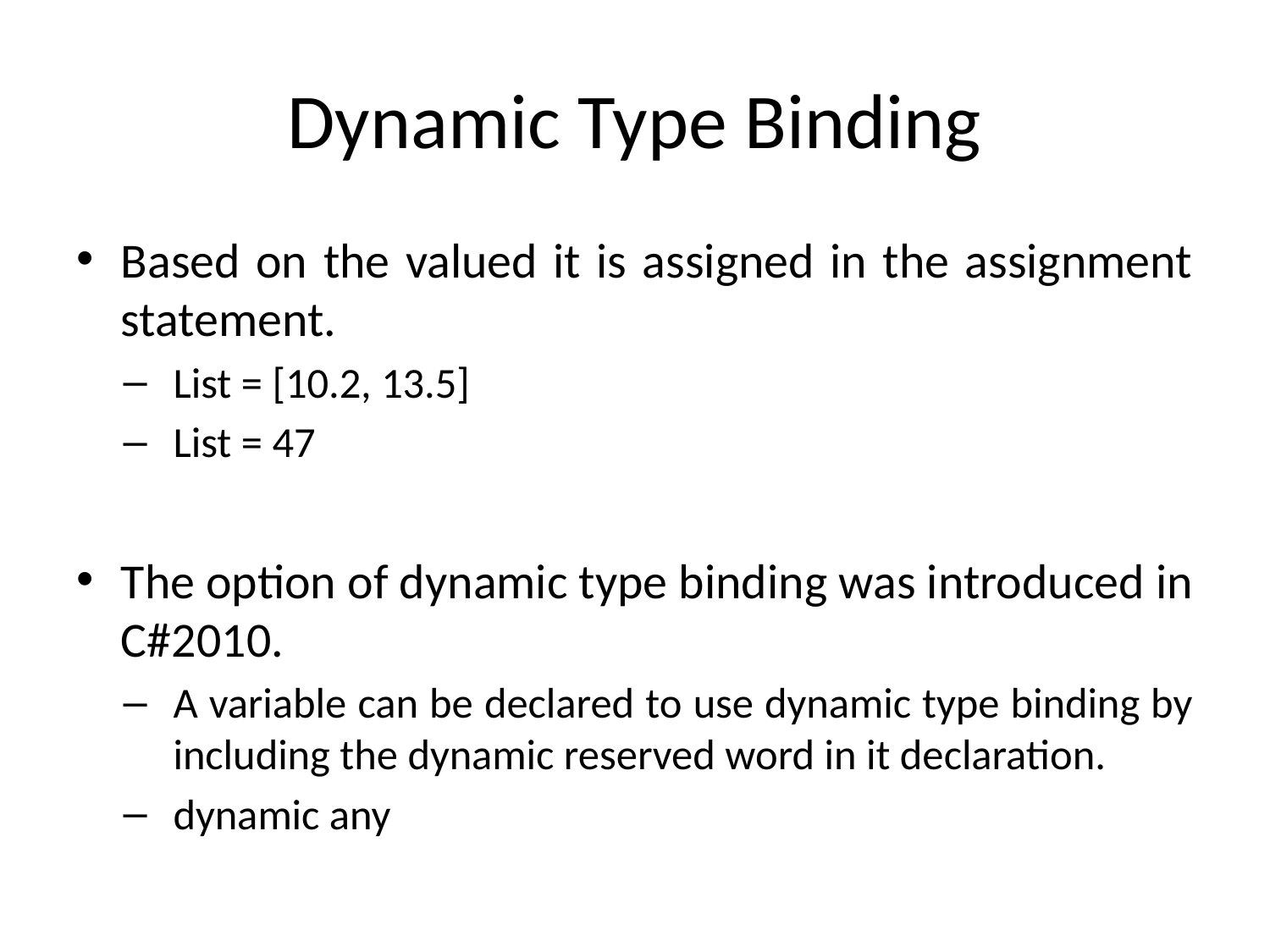

# Dynamic Type Binding
Based on the valued it is assigned in the assignment statement.
List = [10.2, 13.5]
List = 47

The option of dynamic type binding was introduced in C#2010.
A variable can be declared to use dynamic type binding by including the dynamic reserved word in it declaration.
dynamic any